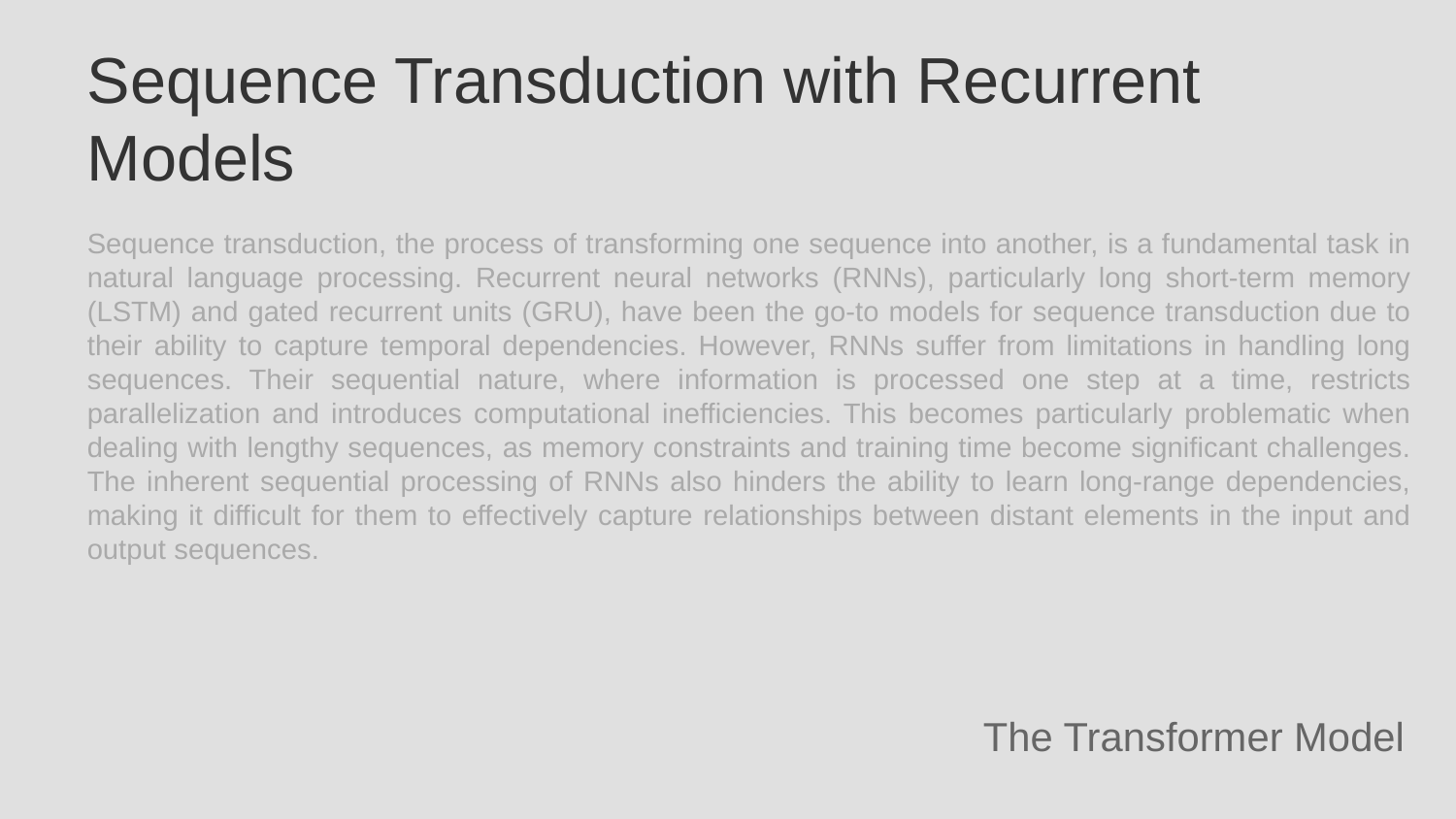

Sequence Transduction with Recurrent Models
Sequence transduction, the process of transforming one sequence into another, is a fundamental task in natural language processing. Recurrent neural networks (RNNs), particularly long short-term memory (LSTM) and gated recurrent units (GRU), have been the go-to models for sequence transduction due to their ability to capture temporal dependencies. However, RNNs suffer from limitations in handling long sequences. Their sequential nature, where information is processed one step at a time, restricts parallelization and introduces computational inefficiencies. This becomes particularly problematic when dealing with lengthy sequences, as memory constraints and training time become significant challenges. The inherent sequential processing of RNNs also hinders the ability to learn long-range dependencies, making it difficult for them to effectively capture relationships between distant elements in the input and output sequences.
The Transformer Model